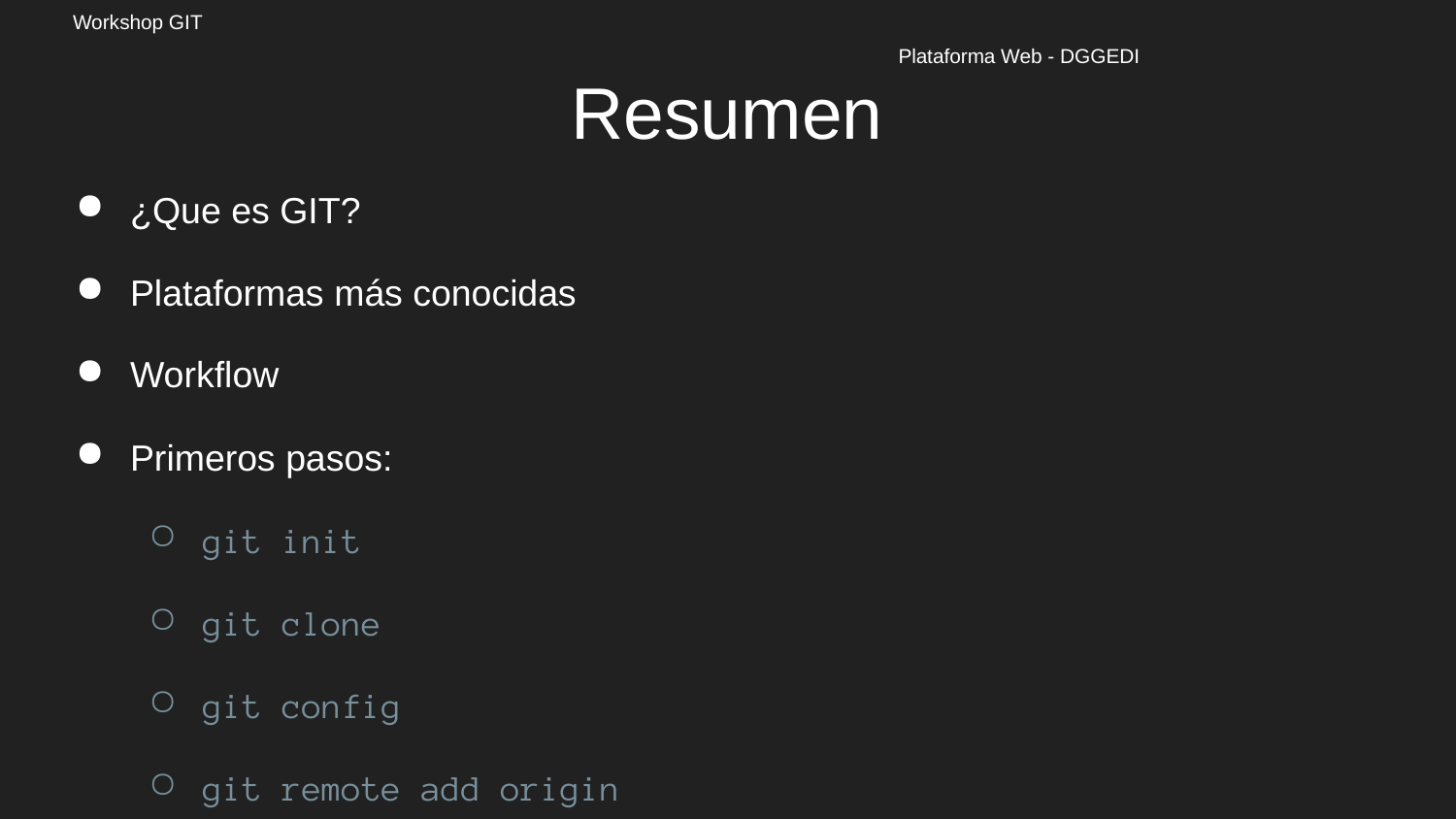

Workshop GIT													Plataforma Web - DGGEDI
Resumen
¿Que es GIT?
Plataformas más conocidas
Workflow
Primeros pasos:
git init
git clone
git config
git remote add origin
git status
git add
git commit
git push